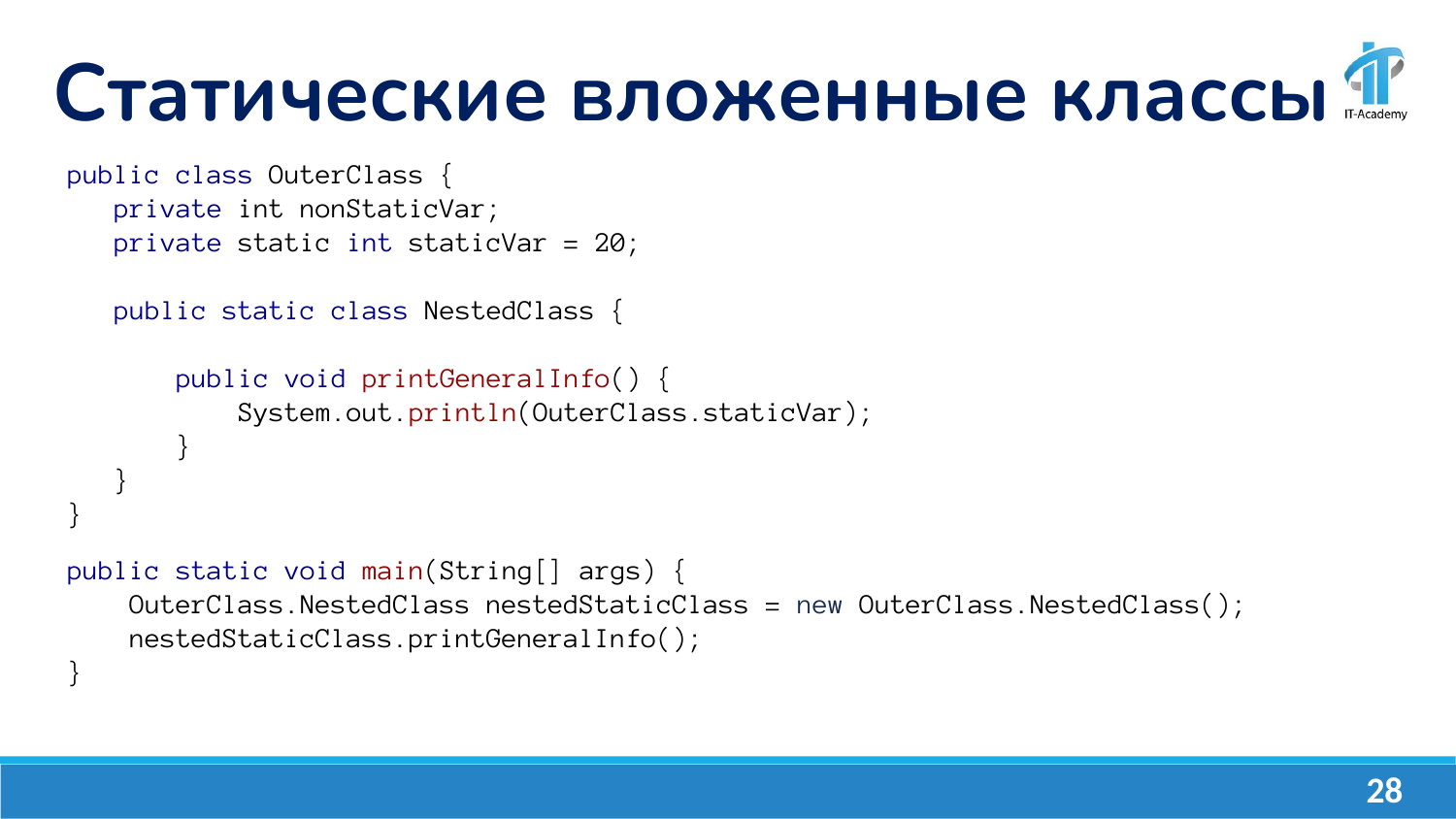

Статические вложенные классы
public class OuterClass {
   private int nonStaticVar;
   private static int staticVar = 20;

   public static class NestedClass {

       public void printGeneralInfo() {
           System.out.println(OuterClass.staticVar);
       }
   }
}
public static void main(String[] args) {
    OuterClass.NestedClass nestedStaticClass = new OuterClass.NestedClass();
    nestedStaticClass.printGeneralInfo();
}
28